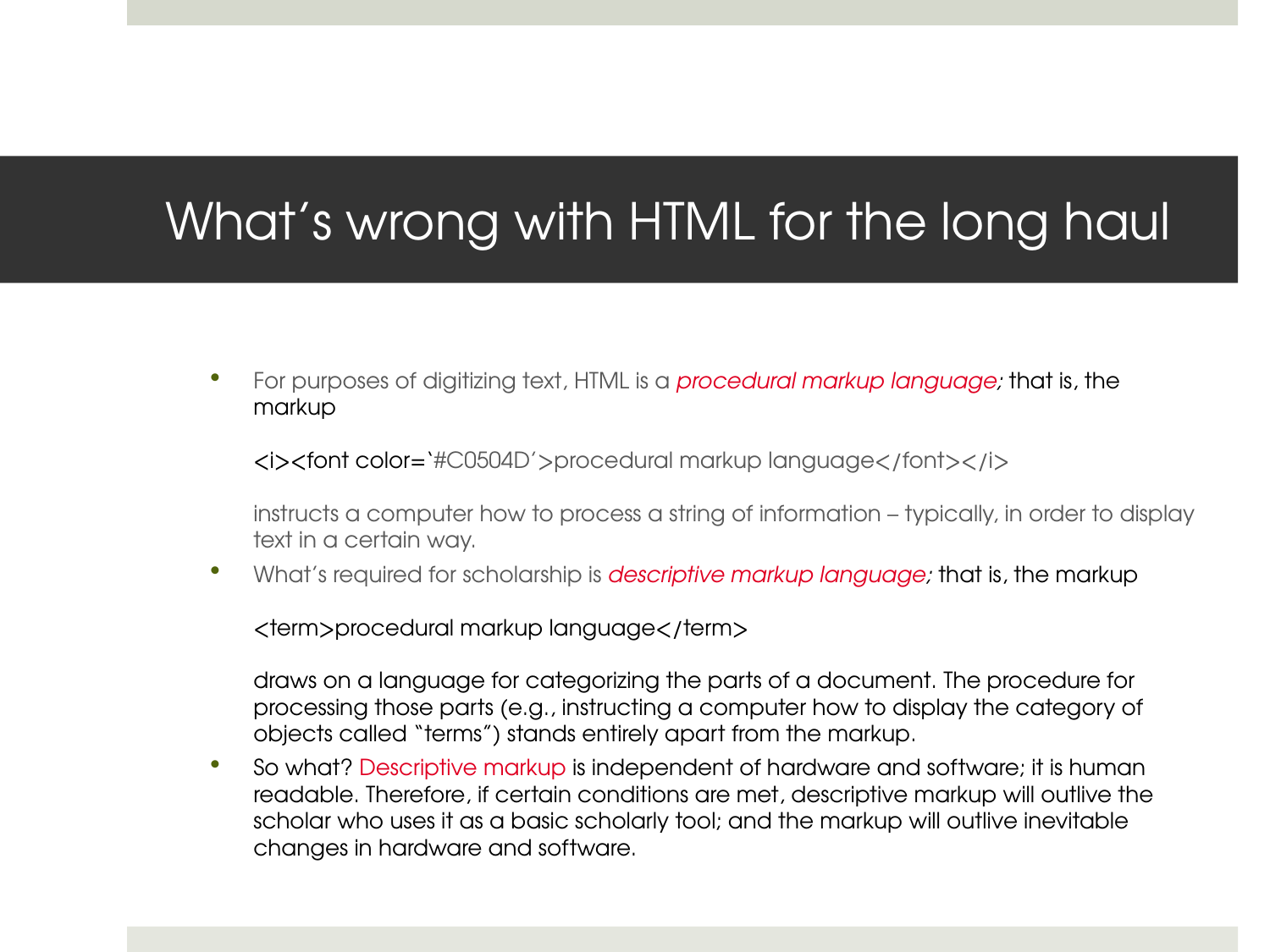

# What’s wrong with HTML for the long haul
For purposes of digitizing text, HTML is a procedural markup language; that is, the markup
<i><font color=‘#C0504D’>procedural markup language</font></i>
instructs a computer how to process a string of information – typically, in order to display text in a certain way.
What’s required for scholarship is descriptive markup language; that is, the markup
<term>procedural markup language</term>
draws on a language for categorizing the parts of a document. The procedure for processing those parts (e.g., instructing a computer how to display the category of objects called “terms”) stands entirely apart from the markup.
So what? Descriptive markup is independent of hardware and software; it is human readable. Therefore, if certain conditions are met, descriptive markup will outlive the scholar who uses it as a basic scholarly tool; and the markup will outlive inevitable changes in hardware and software.